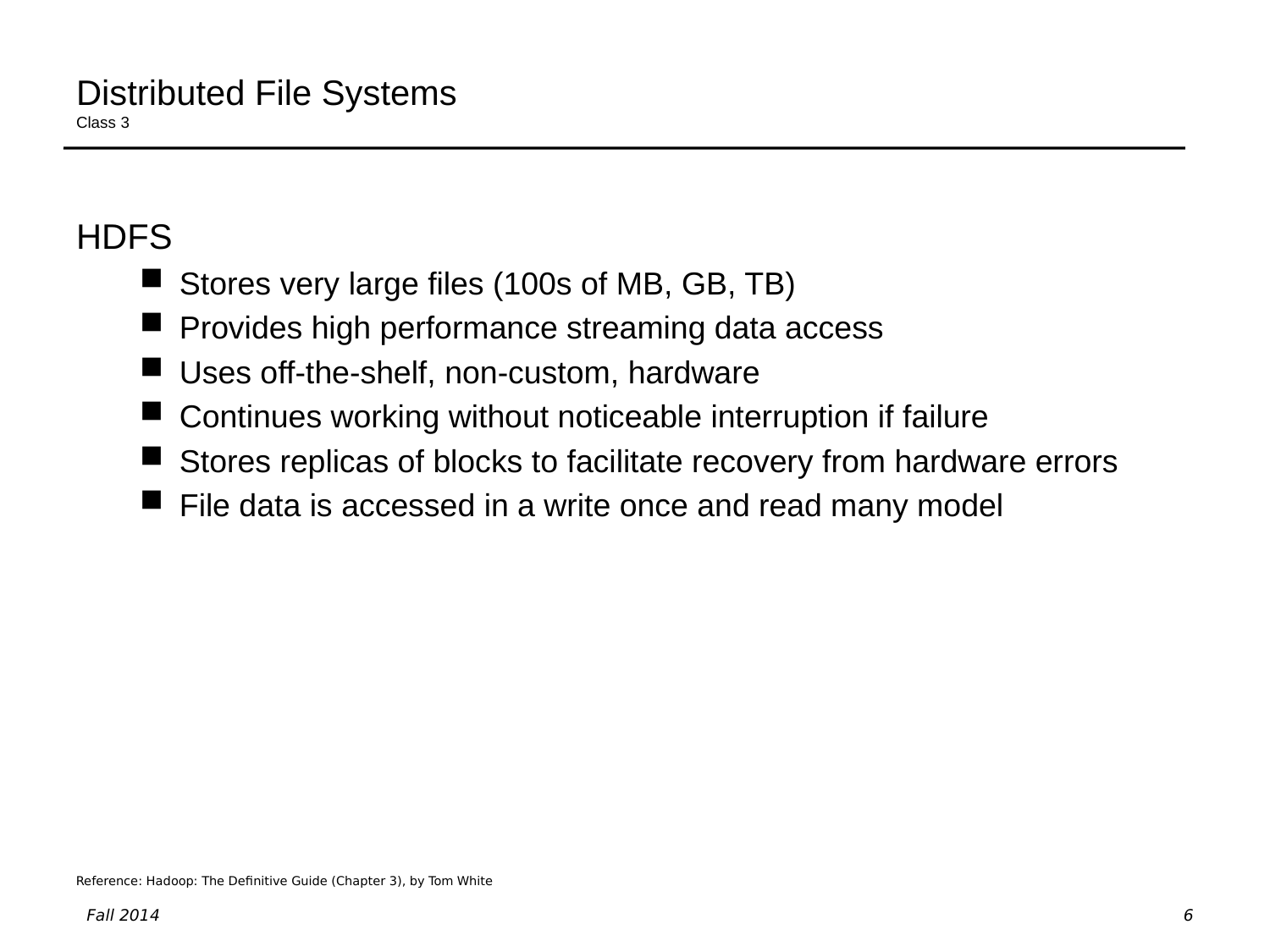

# Distributed File Systems Class 3

HDFS
Stores very large files (100s of MB, GB, TB)
Provides high performance streaming data access
Uses off-the-shelf, non-custom, hardware
Continues working without noticeable interruption if failure
Stores replicas of blocks to facilitate recovery from hardware errors
File data is accessed in a write once and read many model

Reference: Hadoop: The Definitive Guide (Chapter 3), by Tom White
6